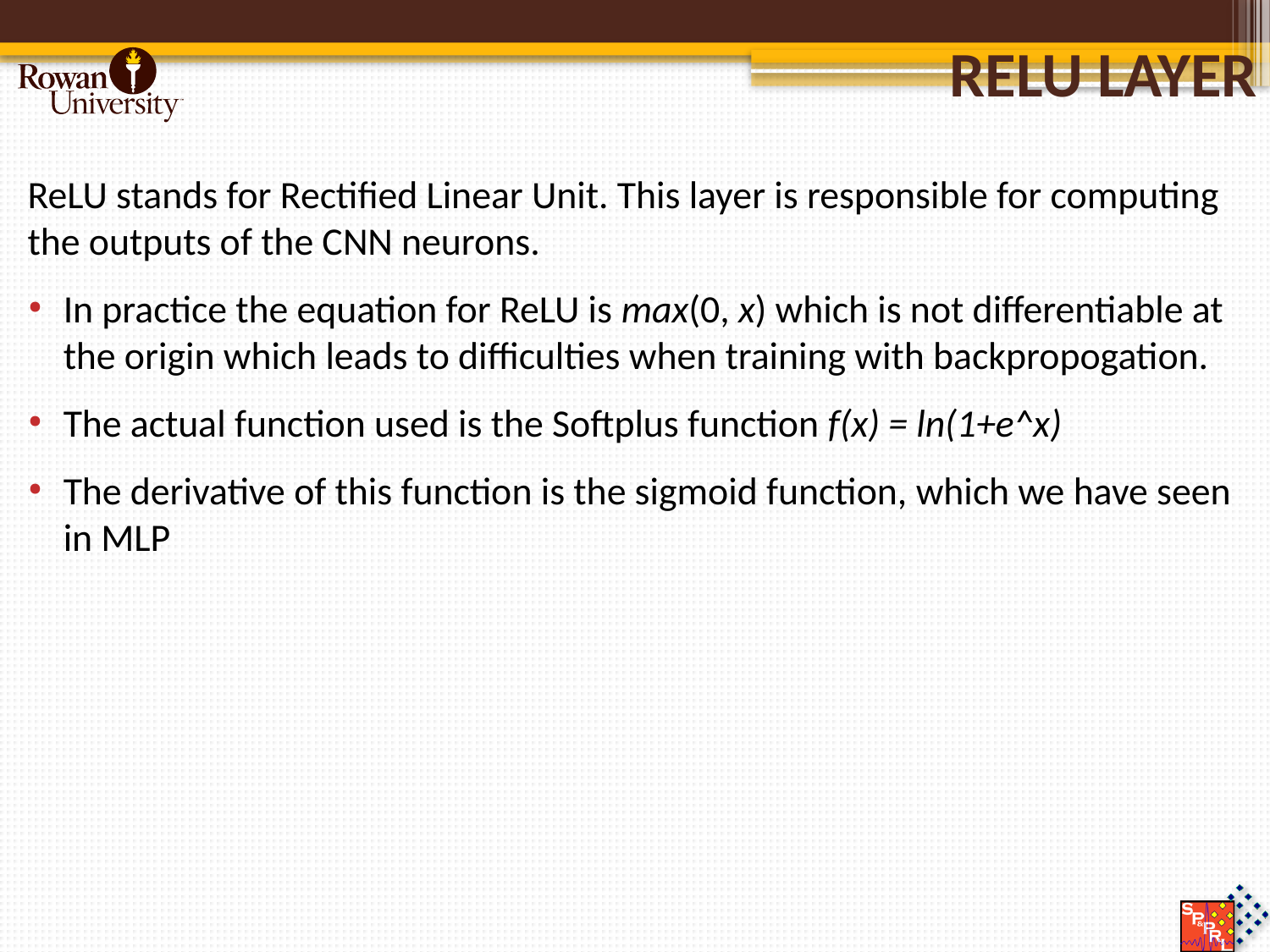

# ReLU Layer
ReLU stands for Rectified Linear Unit. This layer is responsible for computing the outputs of the CNN neurons.
In practice the equation for ReLU is max(0, x) which is not differentiable at the origin which leads to difficulties when training with backpropogation.
The actual function used is the Softplus function f(x) = ln(1+e^x)
The derivative of this function is the sigmoid function, which we have seen in MLP